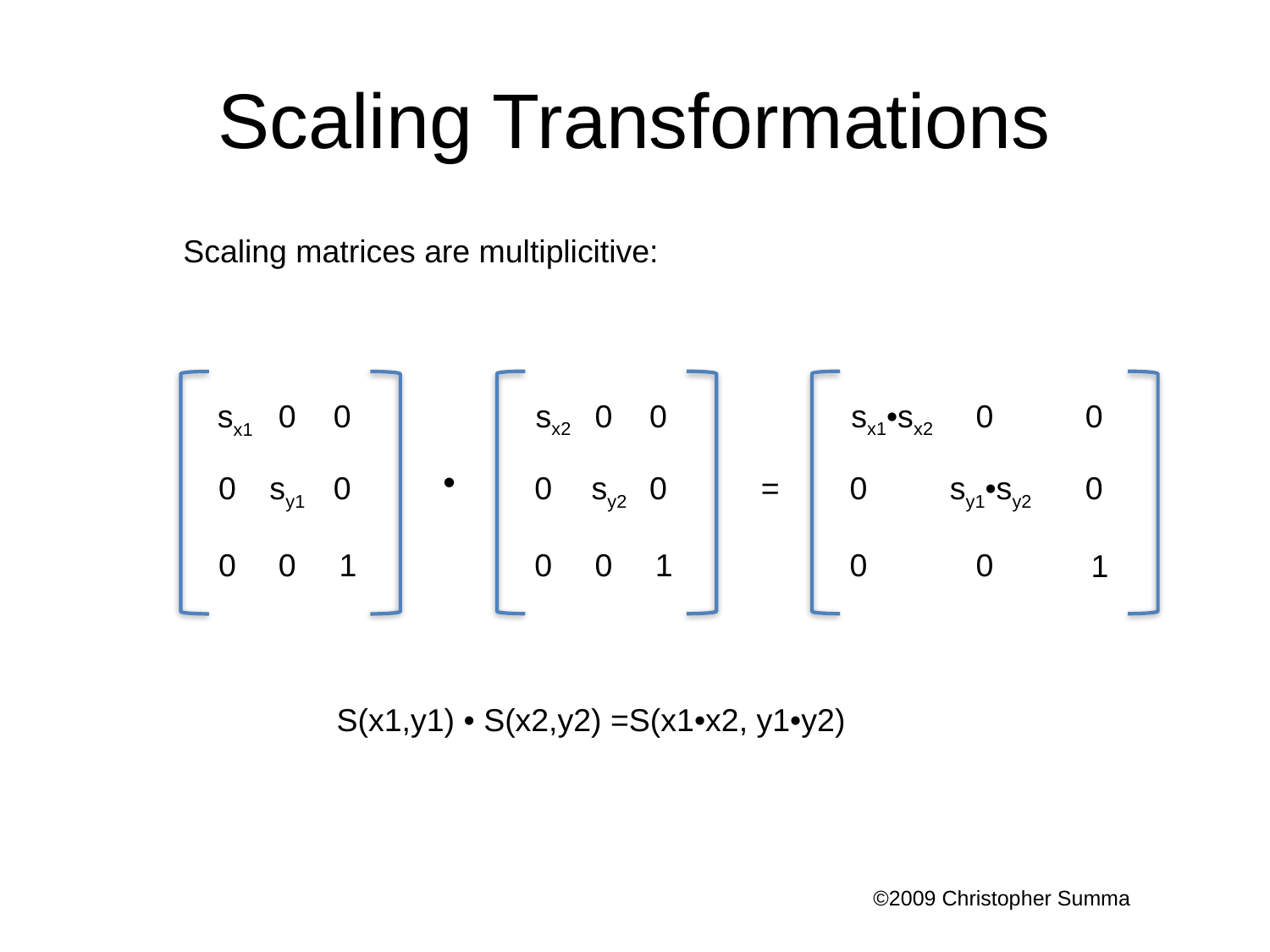

# Scaling Transformations
Scaling matrices are multiplicitive:

sx2
0
0
0
sy2
0
0
0
1

sx1
0
0
0
sy1
0
0
0
1
sx1•sx2
0
0
•
0
sy1•sy2
=
0
0
0
1
S(x1,y1) • S(x2,y2) =S(x1•x2, y1•y2)
©2009 Christopher Summa